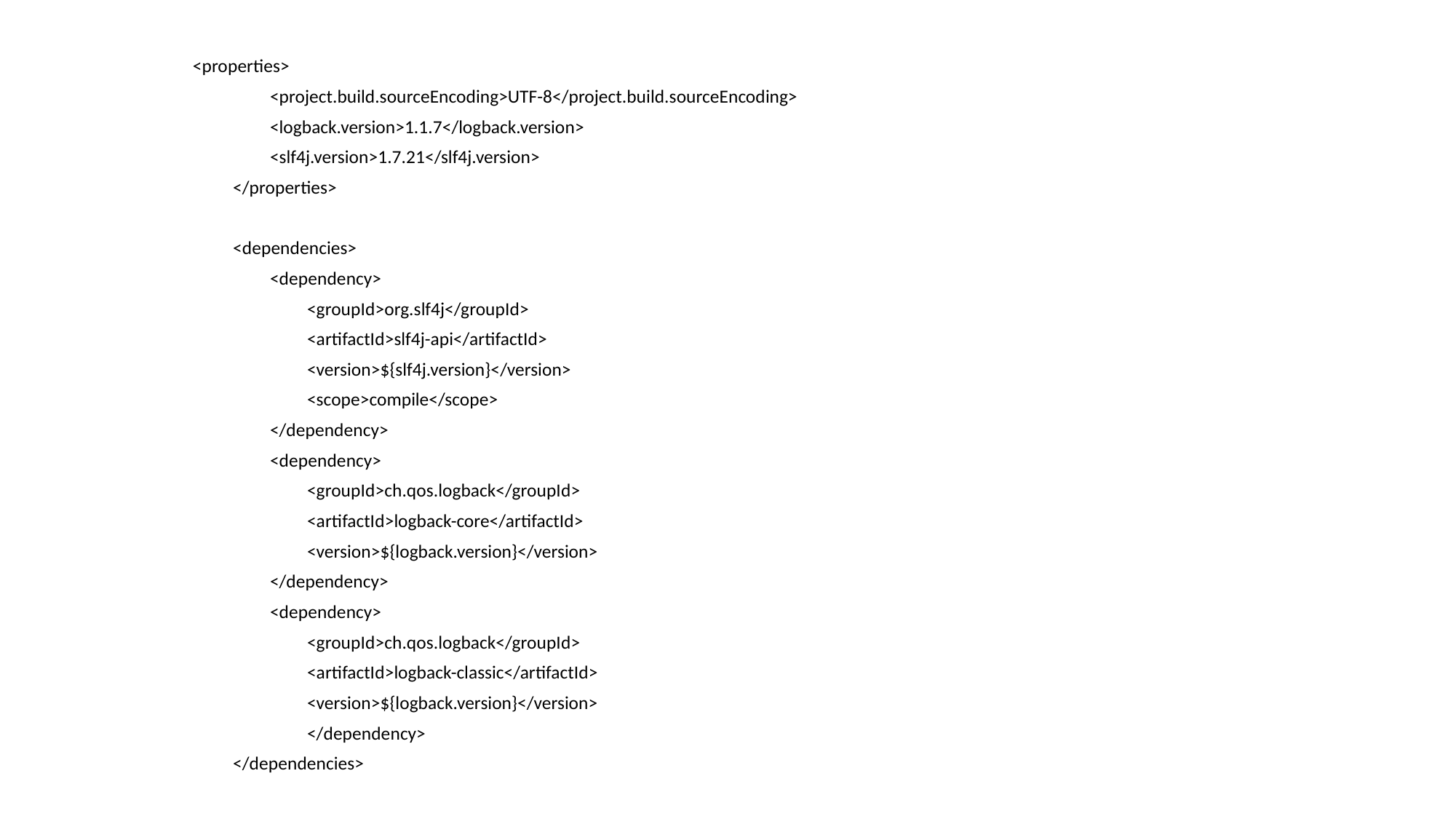

<properties>
　　　　<project.build.sourceEncoding>UTF-8</project.build.sourceEncoding>
　　　　<logback.version>1.1.7</logback.version>
　　　　<slf4j.version>1.7.21</slf4j.version>
　　</properties>

　　<dependencies>
　　　　<dependency>
　　　　　　<groupId>org.slf4j</groupId>
　　　　　　<artifactId>slf4j-api</artifactId>
　　　　　　<version>${slf4j.version}</version>
　　　　　　<scope>compile</scope>
　　　　</dependency>
　　　　<dependency>
　　　　　　<groupId>ch.qos.logback</groupId>
　　　　　　<artifactId>logback-core</artifactId>
　　　　　　<version>${logback.version}</version>
　　　　</dependency>
　　　　<dependency>
　　　　　　<groupId>ch.qos.logback</groupId>
　　　　　　<artifactId>logback-classic</artifactId>
　　　　　　<version>${logback.version}</version>
　　　　　　</dependency>
　　</dependencies>